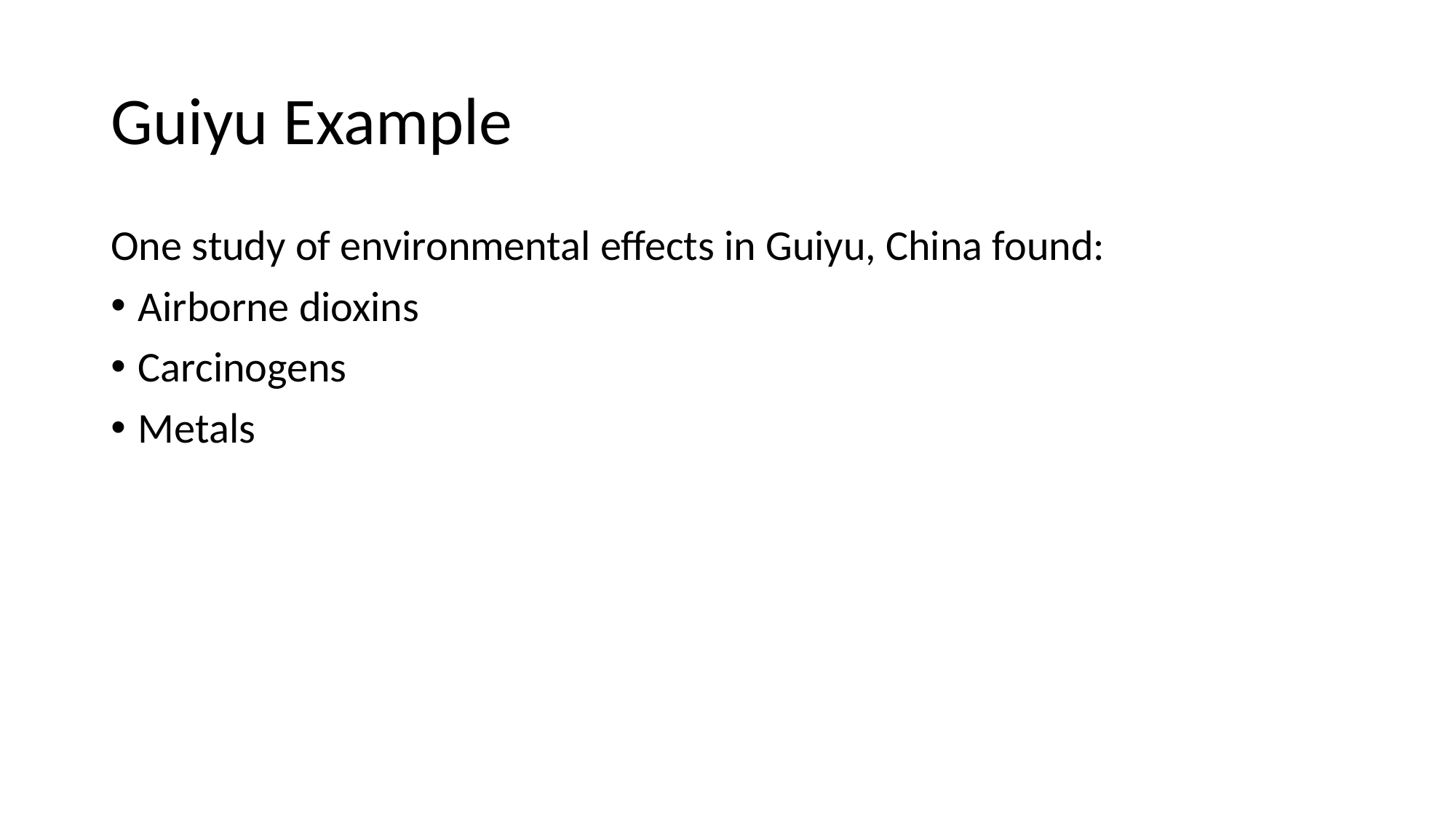

# Guiyu Example
One study of environmental effects in Guiyu, China found:
Airborne dioxins
Carcinogens
Metals